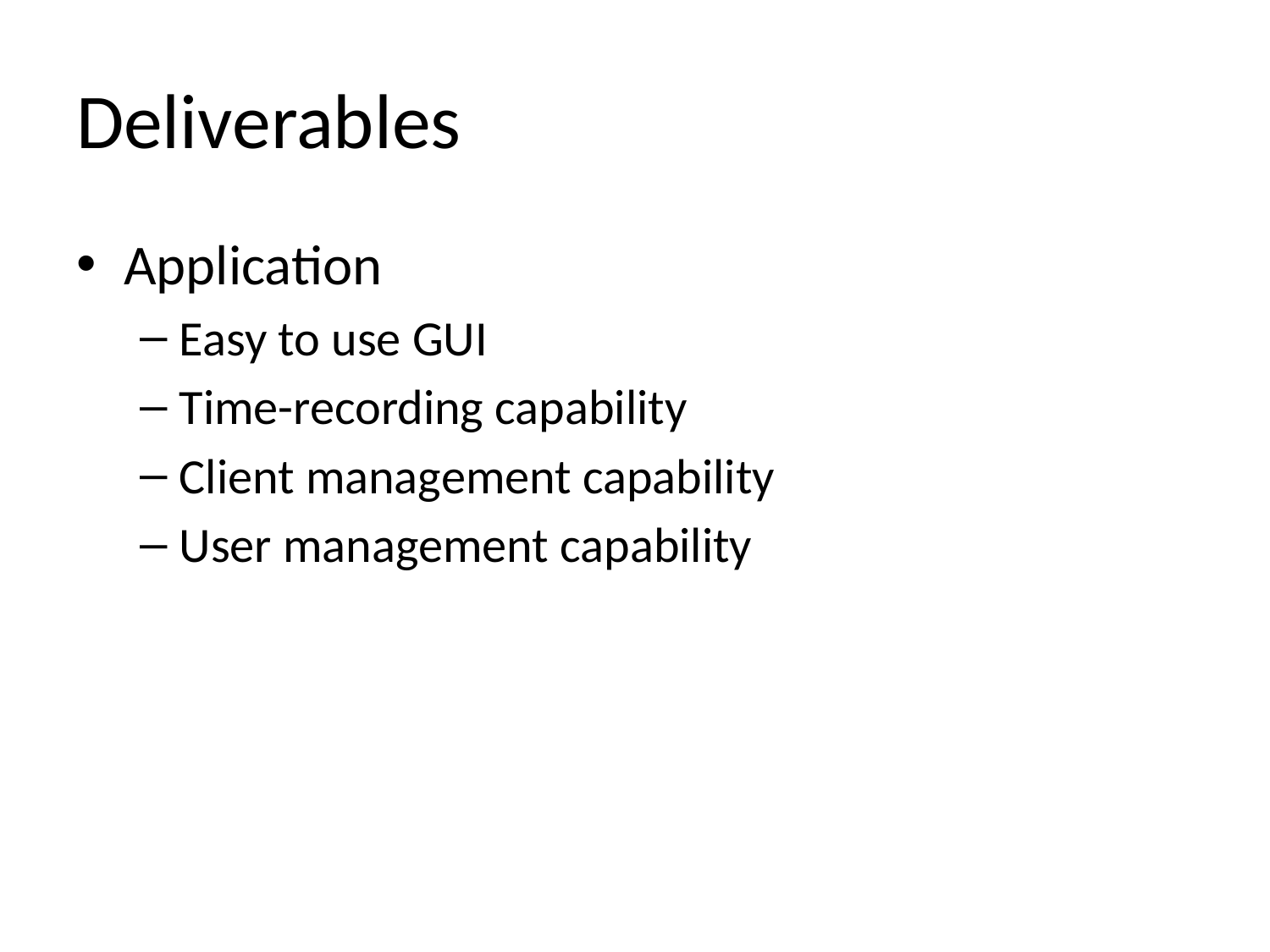

# Deliverables
Application
Easy to use GUI
Time-recording capability
Client management capability
User management capability